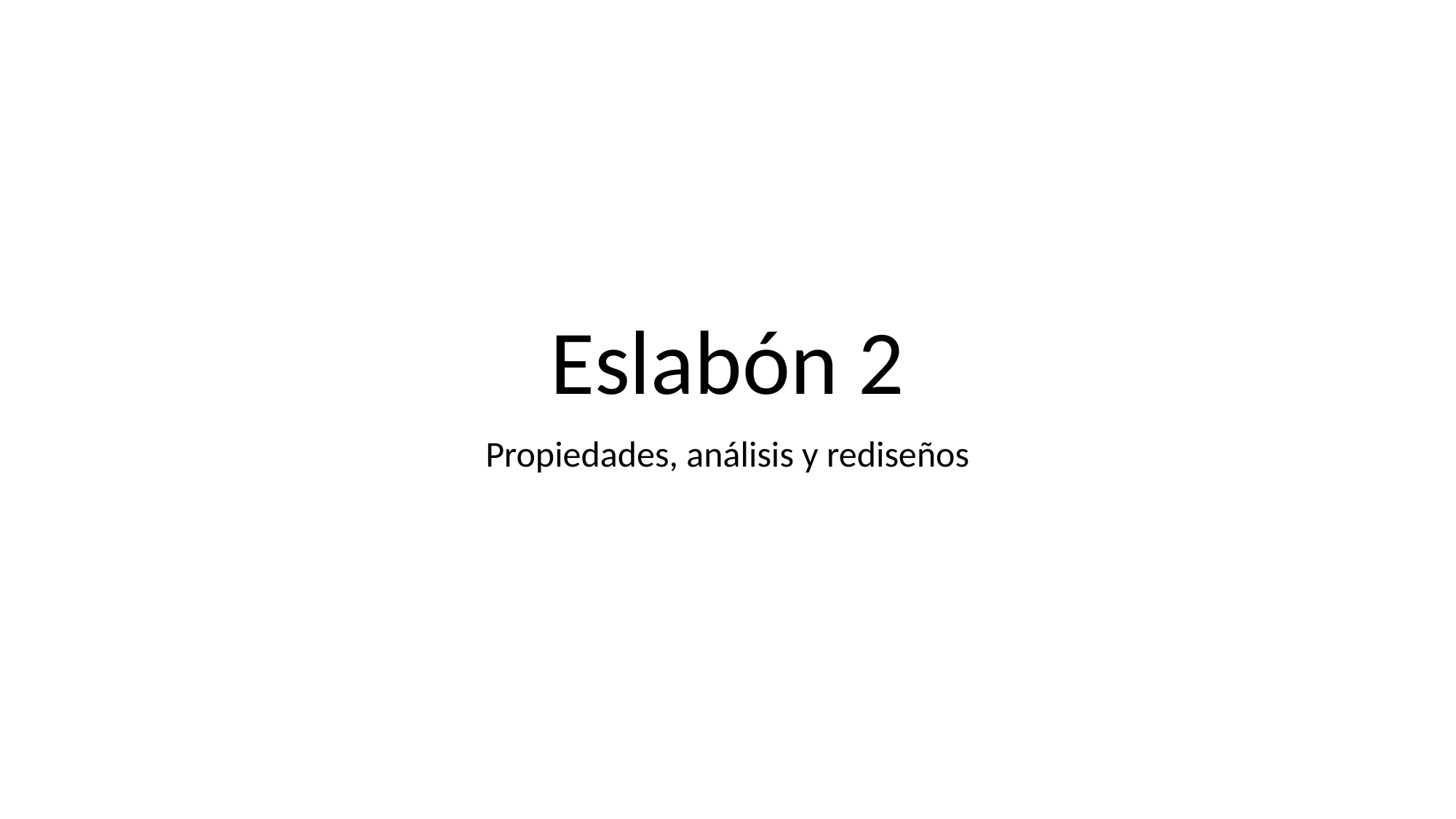

# Eslabón 2
Propiedades, análisis y rediseños